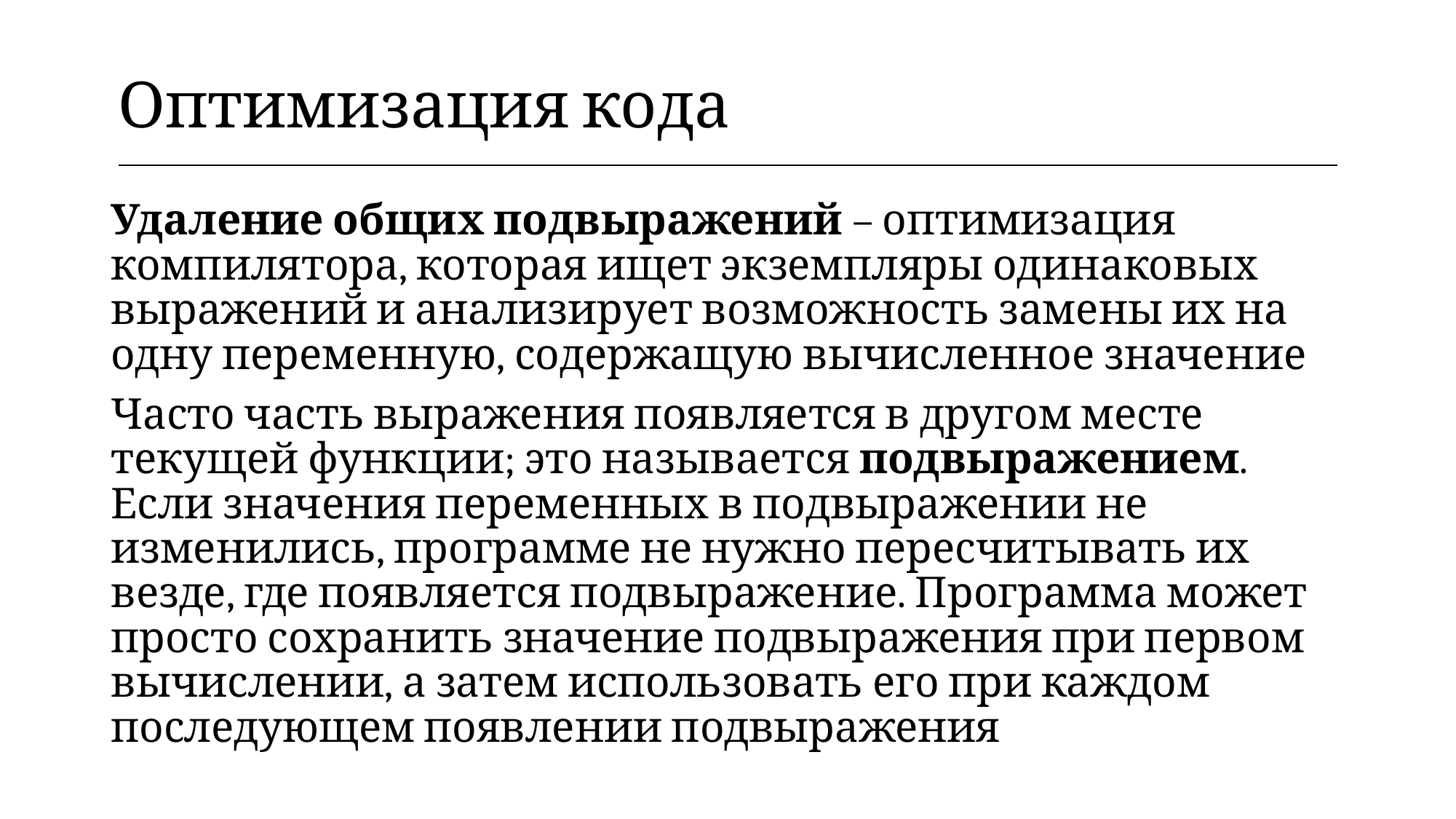

| Оптимизация кода |
| --- |
Удаление общих подвыражений – оптимизация компилятора, которая ищет экземпляры одинаковых выражений и анализирует возможность замены их на одну переменную, содержащую вычисленное значение
Часто часть выражения появляется в другом месте текущей функции; это называется подвыражением. Если значения переменных в подвыражении не изменились, программе не нужно пересчитывать их везде, где появляется подвыражение. Программа может просто сохранить значение подвыражения при первом вычислении, а затем использовать его при каждом последующем появлении подвыражения